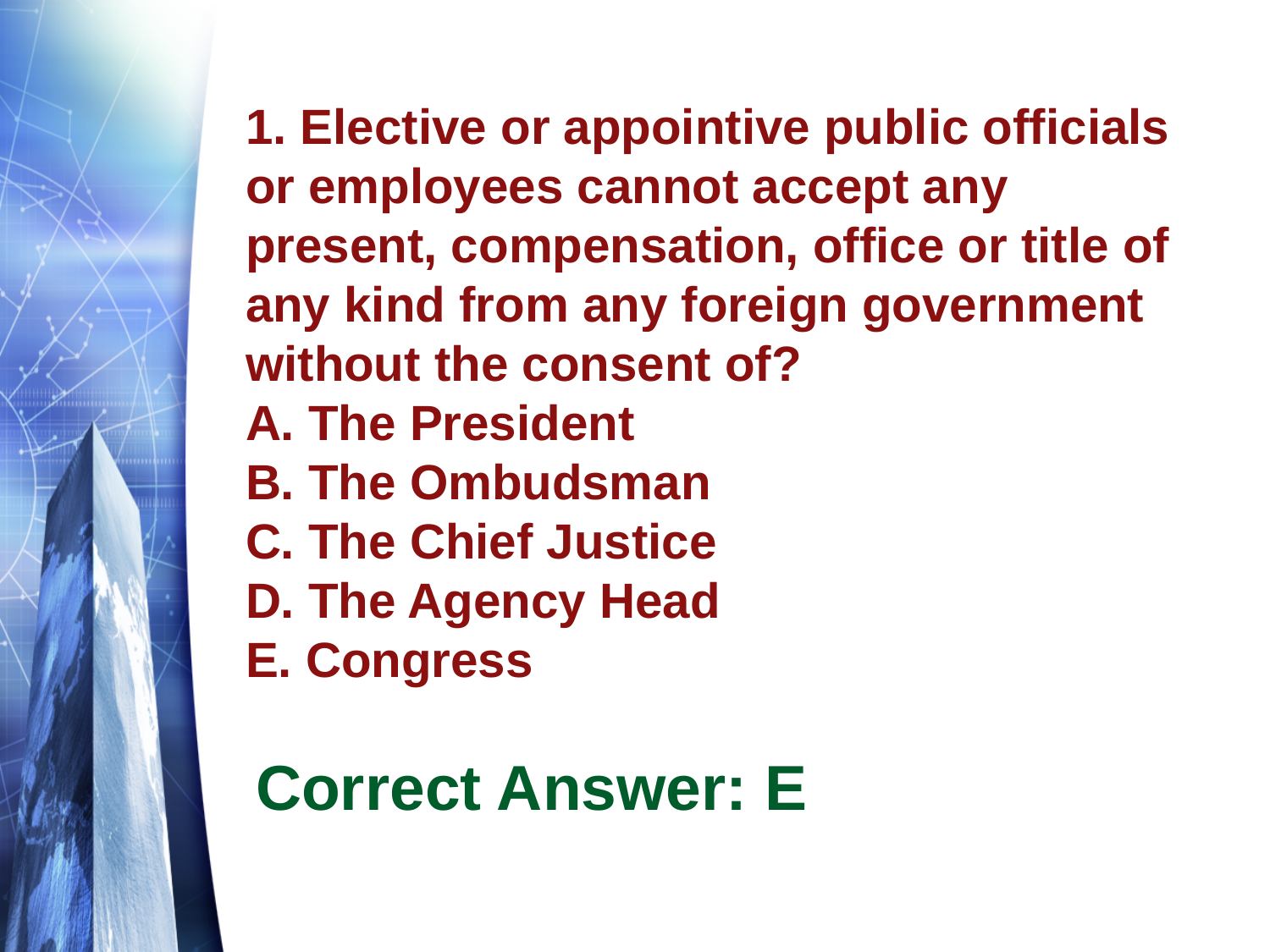

# 1. Elective or appointive public officials or employees cannot accept any present, compensation, office or title of any kind from any foreign government without the consent of? A. The President B. The Ombudsman C. The Chief Justice D. The Agency Head E. Congress
Correct Answer: E